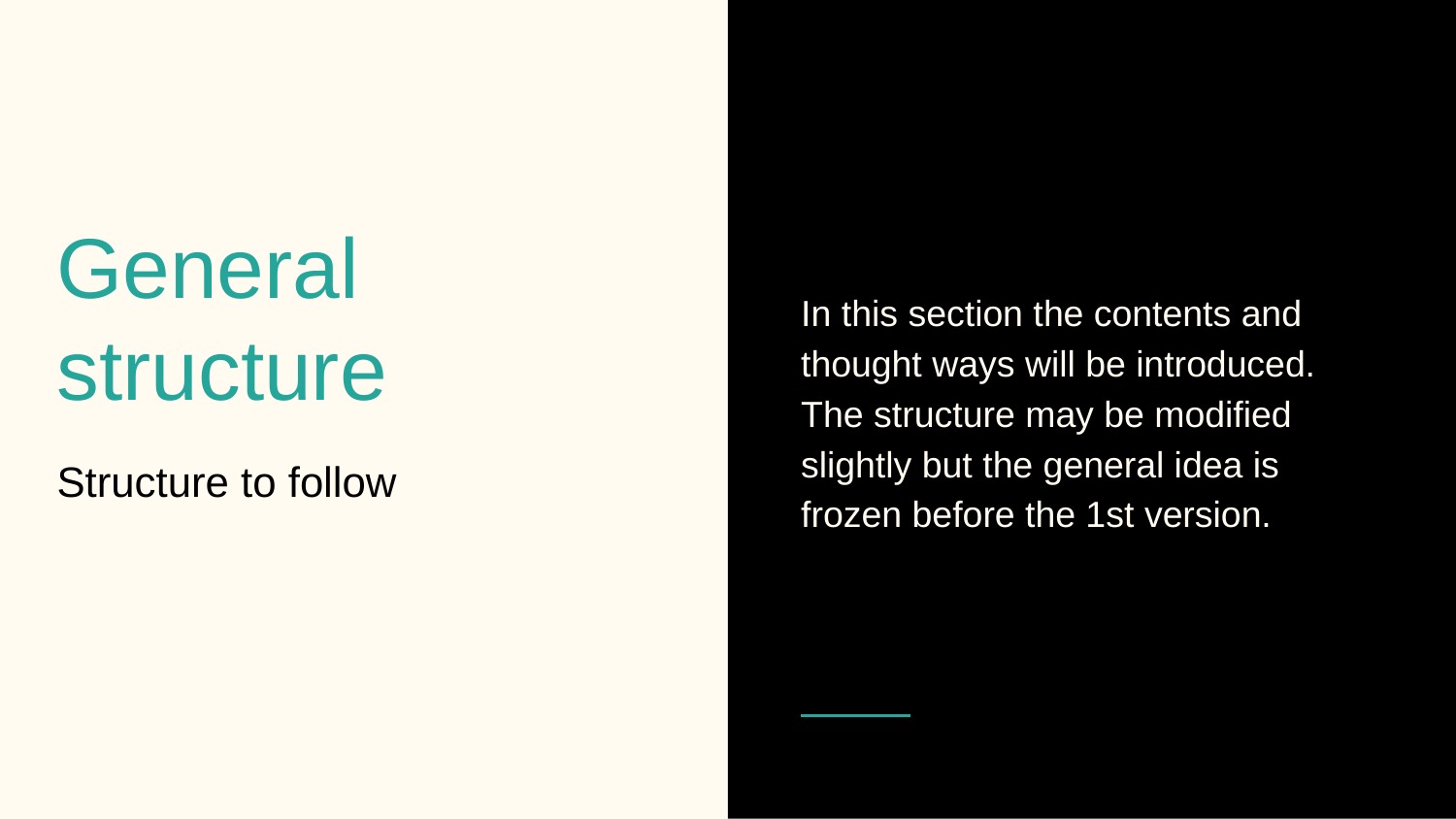

In this section the contents and thought ways will be introduced. The structure may be modified slightly but the general idea is frozen before the 1st version.
# General structure
Structure to follow